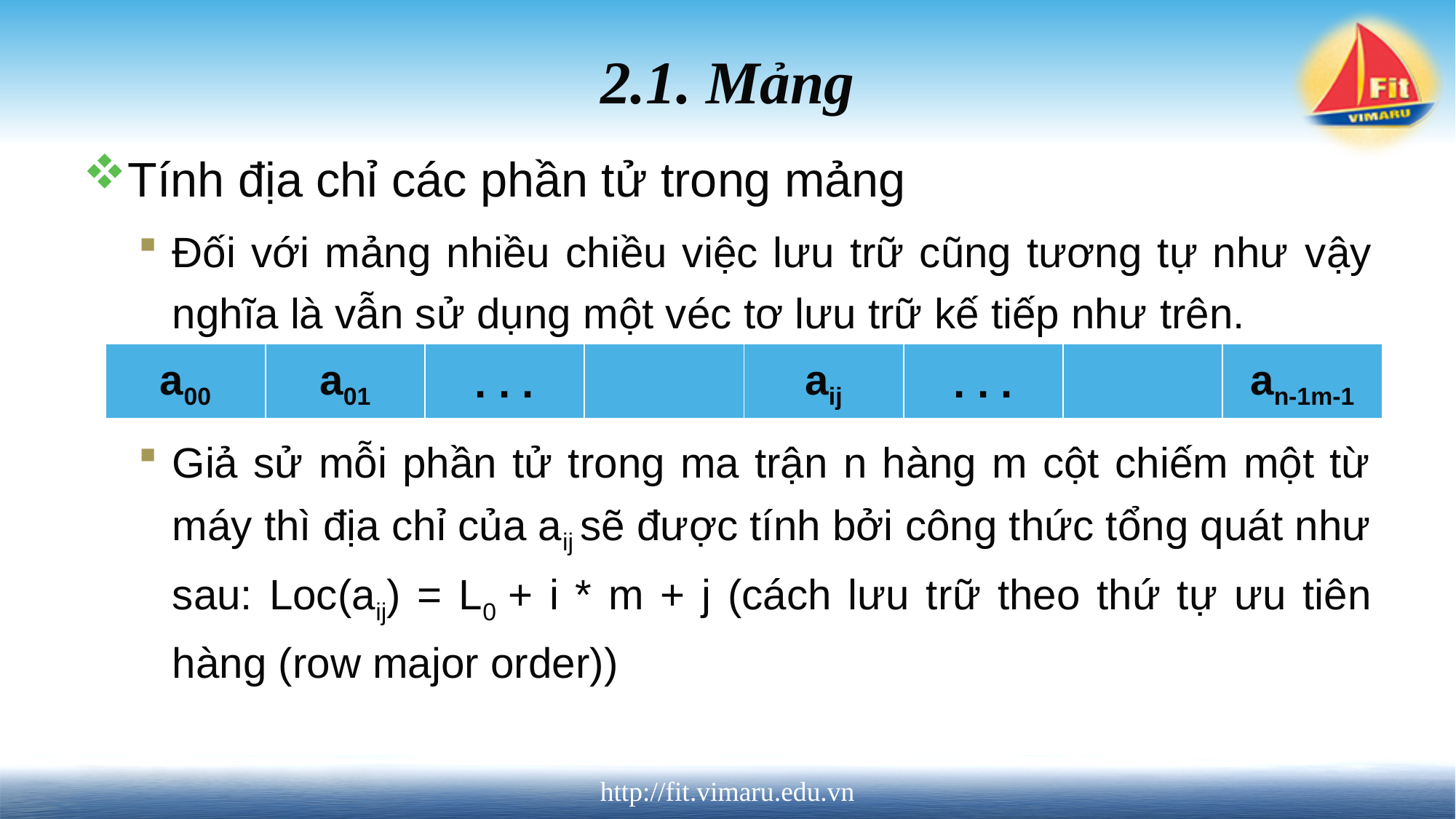

# 2.1. Mảng
Tính địa chỉ các phần tử trong mảng
Đối với mảng nhiều chiều việc lưu trữ cũng tương tự như­ vậy nghĩa là vẫn sử dụng một véc tơ lưu trữ kế tiếp như­ trên.

Giả sử mỗi phần tử trong ma trận n hàng m cột chiếm một từ máy thì địa chỉ của aij sẽ được tính bởi công thức tổng quát như­ sau: Loc(aij) = L0 + i * m + j (cách lưu tr­ữ theo thứ tự ­ưu tiên hàng (row major order))
| a00 | a01 | . . . |  | aij | . . . |  | an-1m-1 |
| --- | --- | --- | --- | --- | --- | --- | --- |